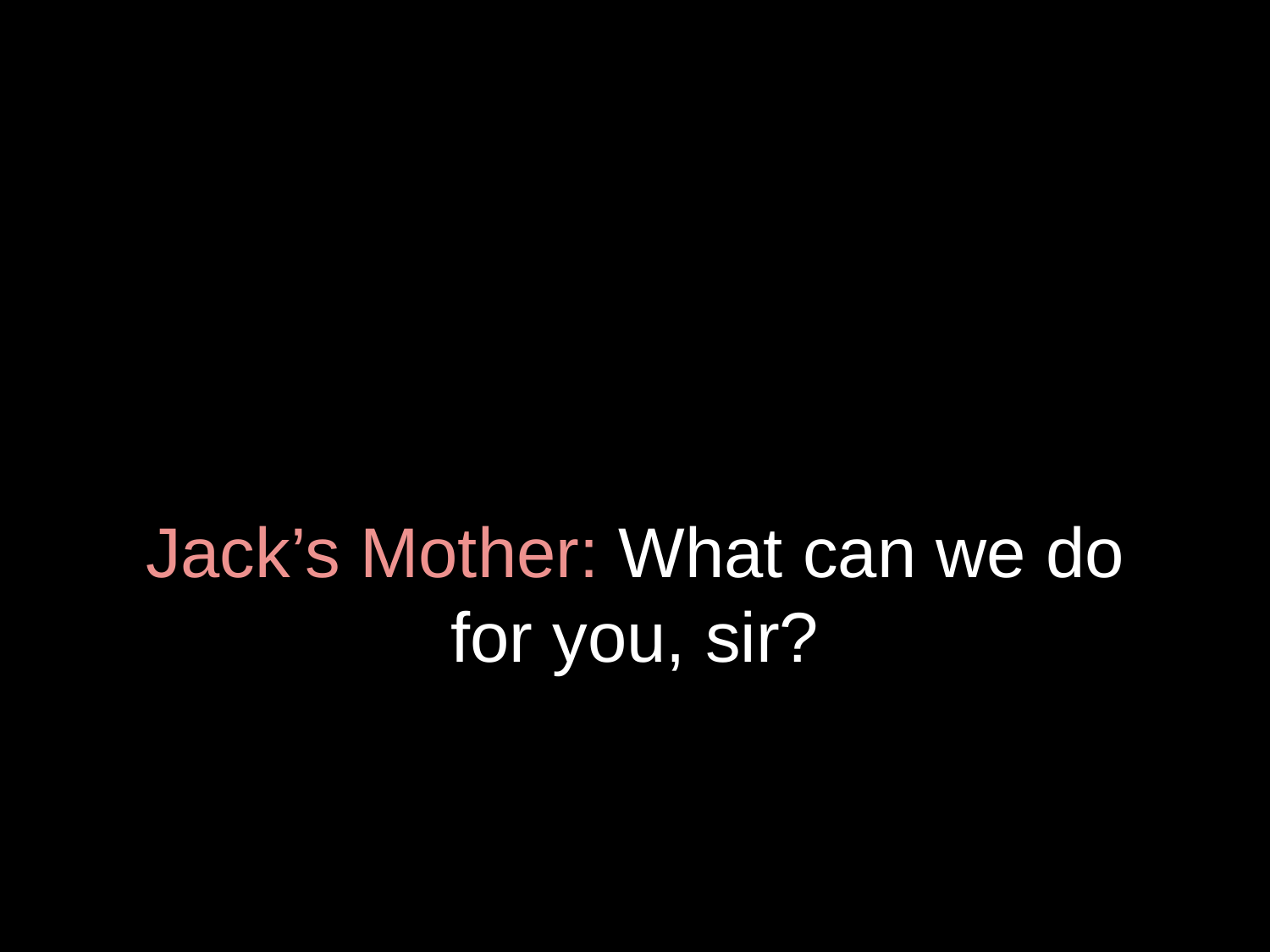

# Jack’s Mother: What can we do for you, sir?